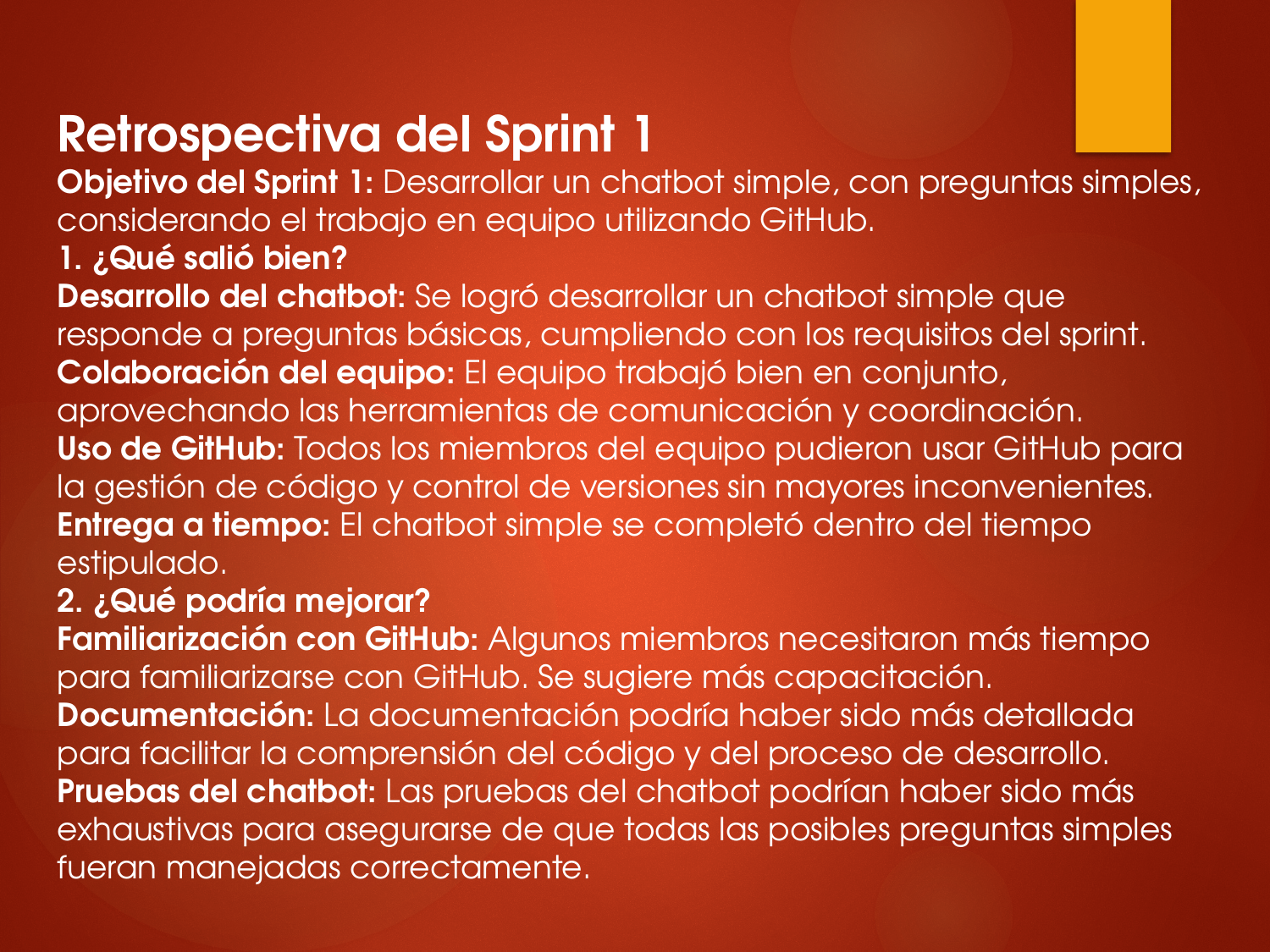

Retrospectiva del Sprint 1
Objetivo del Sprint 1: Desarrollar un chatbot simple, con preguntas simples, considerando el trabajo en equipo utilizando GitHub.
1. ¿Qué salió bien?
Desarrollo del chatbot: Se logró desarrollar un chatbot simple que responde a preguntas básicas, cumpliendo con los requisitos del sprint.
Colaboración del equipo: El equipo trabajó bien en conjunto, aprovechando las herramientas de comunicación y coordinación.
Uso de GitHub: Todos los miembros del equipo pudieron usar GitHub para la gestión de código y control de versiones sin mayores inconvenientes.
Entrega a tiempo: El chatbot simple se completó dentro del tiempo estipulado.
2. ¿Qué podría mejorar?
Familiarización con GitHub: Algunos miembros necesitaron más tiempo para familiarizarse con GitHub. Se sugiere más capacitación.
Documentación: La documentación podría haber sido más detallada para facilitar la comprensión del código y del proceso de desarrollo.
Pruebas del chatbot: Las pruebas del chatbot podrían haber sido más exhaustivas para asegurarse de que todas las posibles preguntas simples fueran manejadas correctamente.